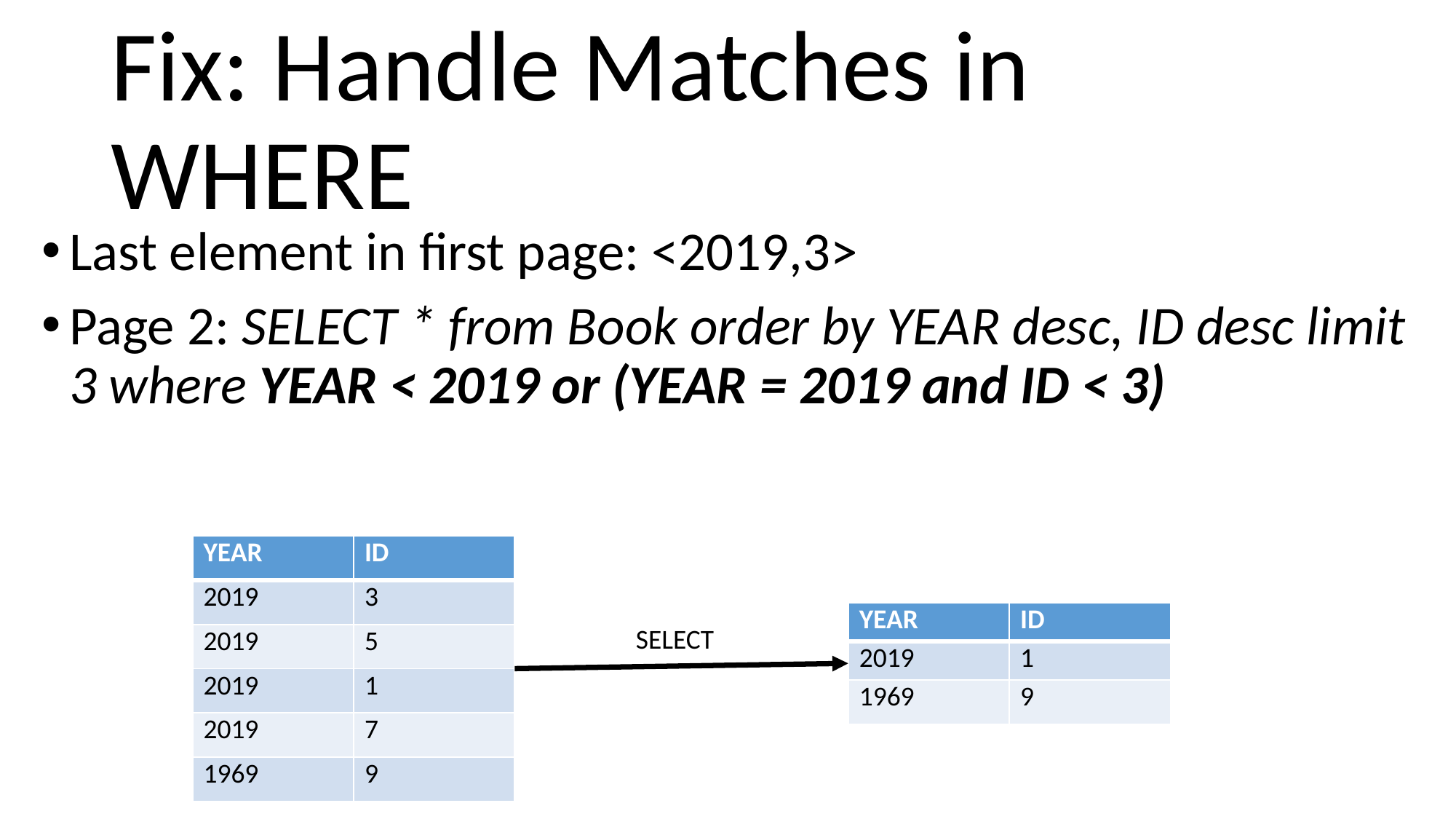

# Fix: Handle Matches in WHERE
Last element in first page: <2019,3>
Page 2: SELECT * from Book order by YEAR desc, ID desc limit 3 where YEAR < 2019 or (YEAR = 2019 and ID < 3)

| YEAR | ID |
| --- | --- |
| 2019 | 3 |
| 2019 | 5 |
| 2019 | 1 |
| 2019 | 7 |
| 1969 | 9 |
| YEAR | ID |
| --- | --- |
| 2019 | 1 |
| 1969 | 9 |
SELECT